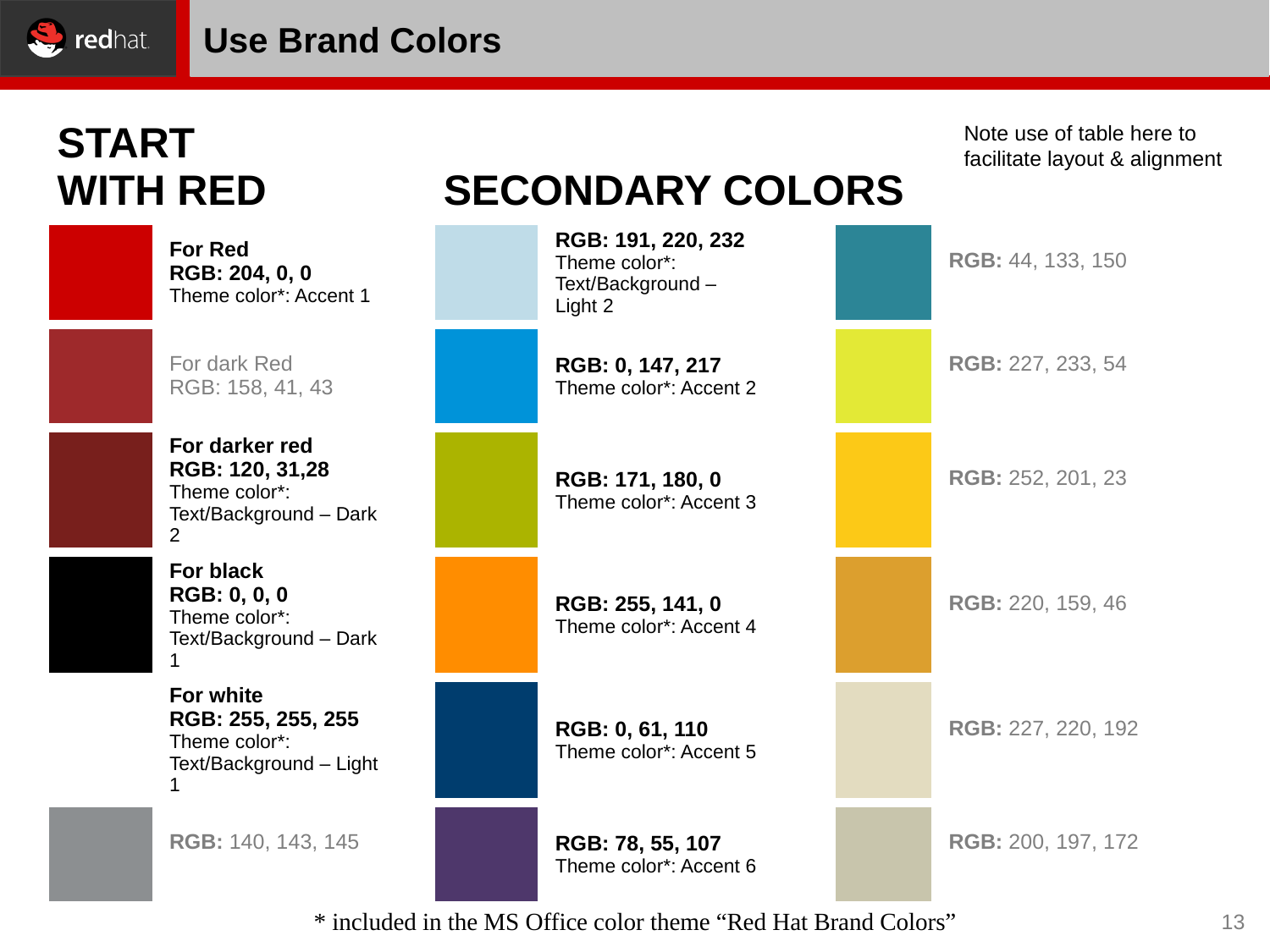

# Use Brand Colors
| START WITH RED |  |  | SECONDARY COLORS |  |  |  |  |
| --- | --- | --- | --- | --- | --- | --- | --- |
|  | For Red RGB: 204, 0, 0 Theme color\*: Accent 1 |  |  | RGB: 191, 220, 232 Theme color\*: Text/Background – Light 2 |  |  | RGB: 44, 133, 150 |
|  | For dark Red RGB: 158, 41, 43 |  |  | RGB: 0, 147, 217 Theme color\*: Accent 2 |  |  | RGB: 227, 233, 54 |
|  | For darker red RGB: 120, 31,28 Theme color\*: Text/Background – Dark 2 |  |  | RGB: 171, 180, 0 Theme color\*: Accent 3 |  |  | RGB: 252, 201, 23 |
|  | For black RGB: 0, 0, 0 Theme color\*: Text/Background – Dark 1 |  |  | RGB: 255, 141, 0 Theme color\*: Accent 4 |  |  | RGB: 220, 159, 46 |
|  | For white RGB: 255, 255, 255 Theme color\*: Text/Background – Light 1 |  |  | RGB: 0, 61, 110 Theme color\*: Accent 5 |  |  | RGB: 227, 220, 192 |
|  | RGB: 140, 143, 145 |  |  | RGB: 78, 55, 107 Theme color\*: Accent 6 |  |  | RGB: 200, 197, 172 |
Note use of table here to facilitate layout & alignment
* included in the MS Office color theme “Red Hat Brand Colors”
13